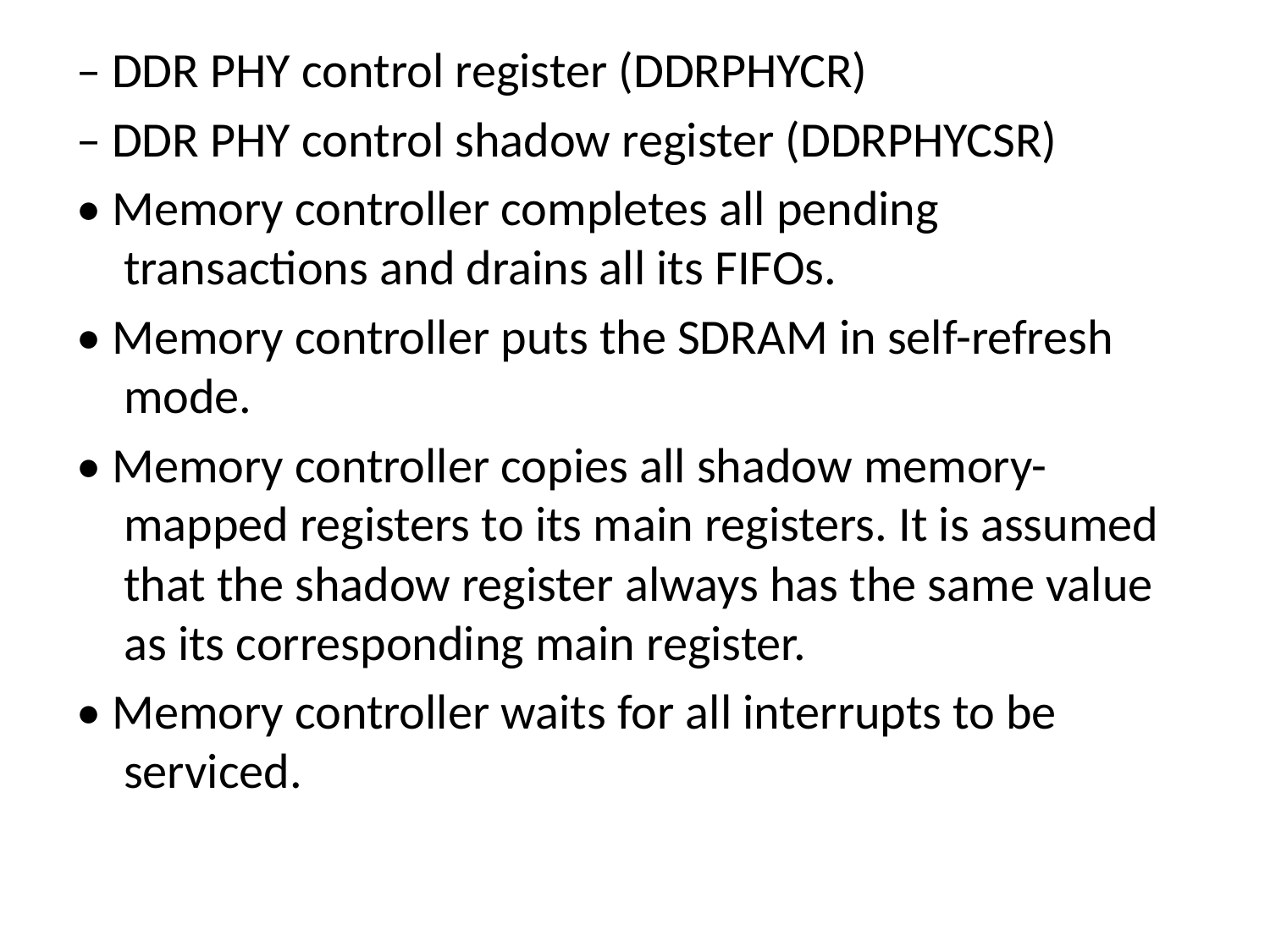

– DDR PHY control register (DDRPHYCR)
– DDR PHY control shadow register (DDRPHYCSR)
• Memory controller completes all pending transactions and drains all its FIFOs.
• Memory controller puts the SDRAM in self-refresh mode.
• Memory controller copies all shadow memory-mapped registers to its main registers. It is assumed that the shadow register always has the same value as its corresponding main register.
• Memory controller waits for all interrupts to be serviced.